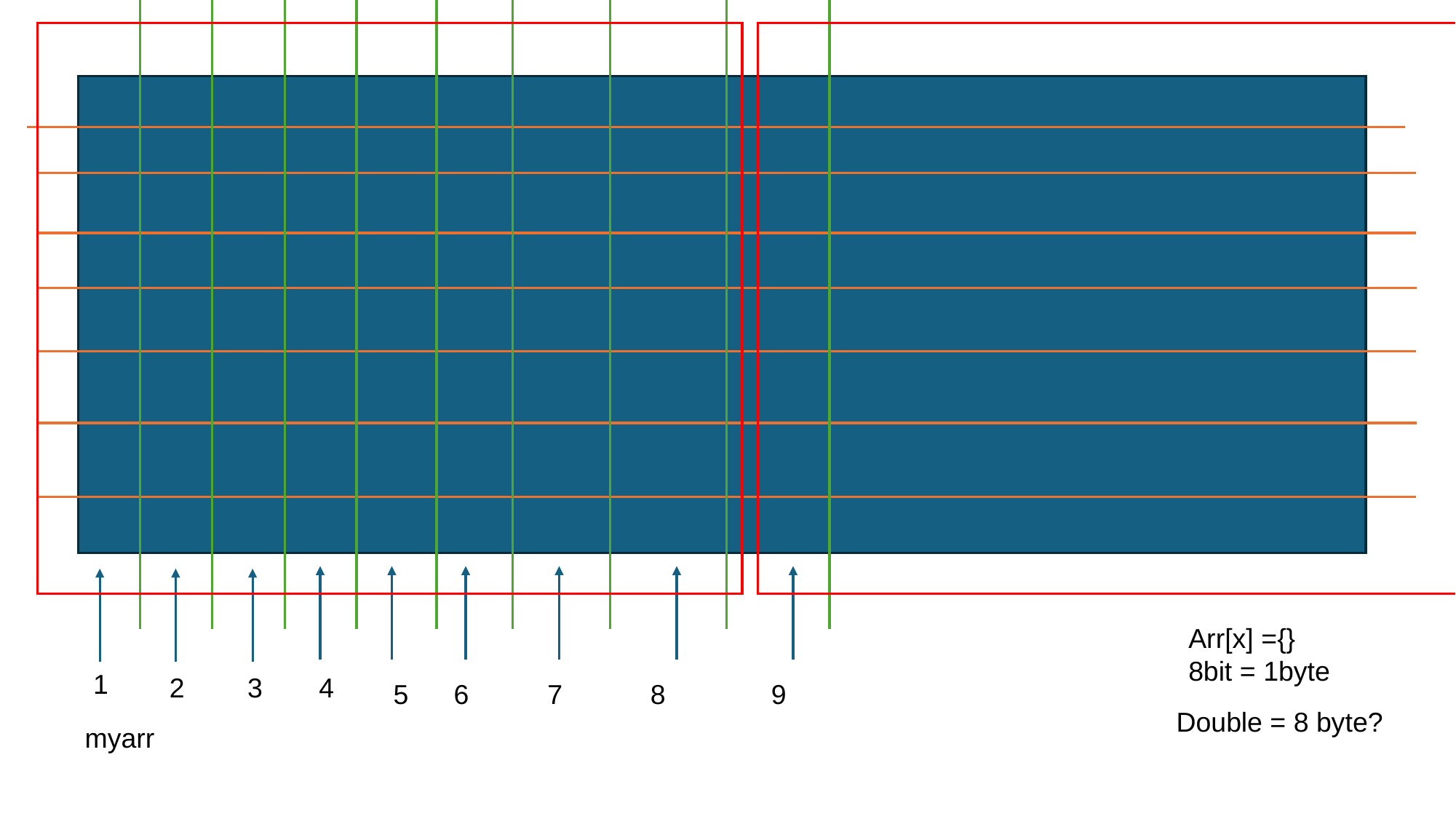

Arr[x] ={}
8bit = 1byte
1
3
2
4
5
6
7
8
9
Double = 8 byte?
myarr